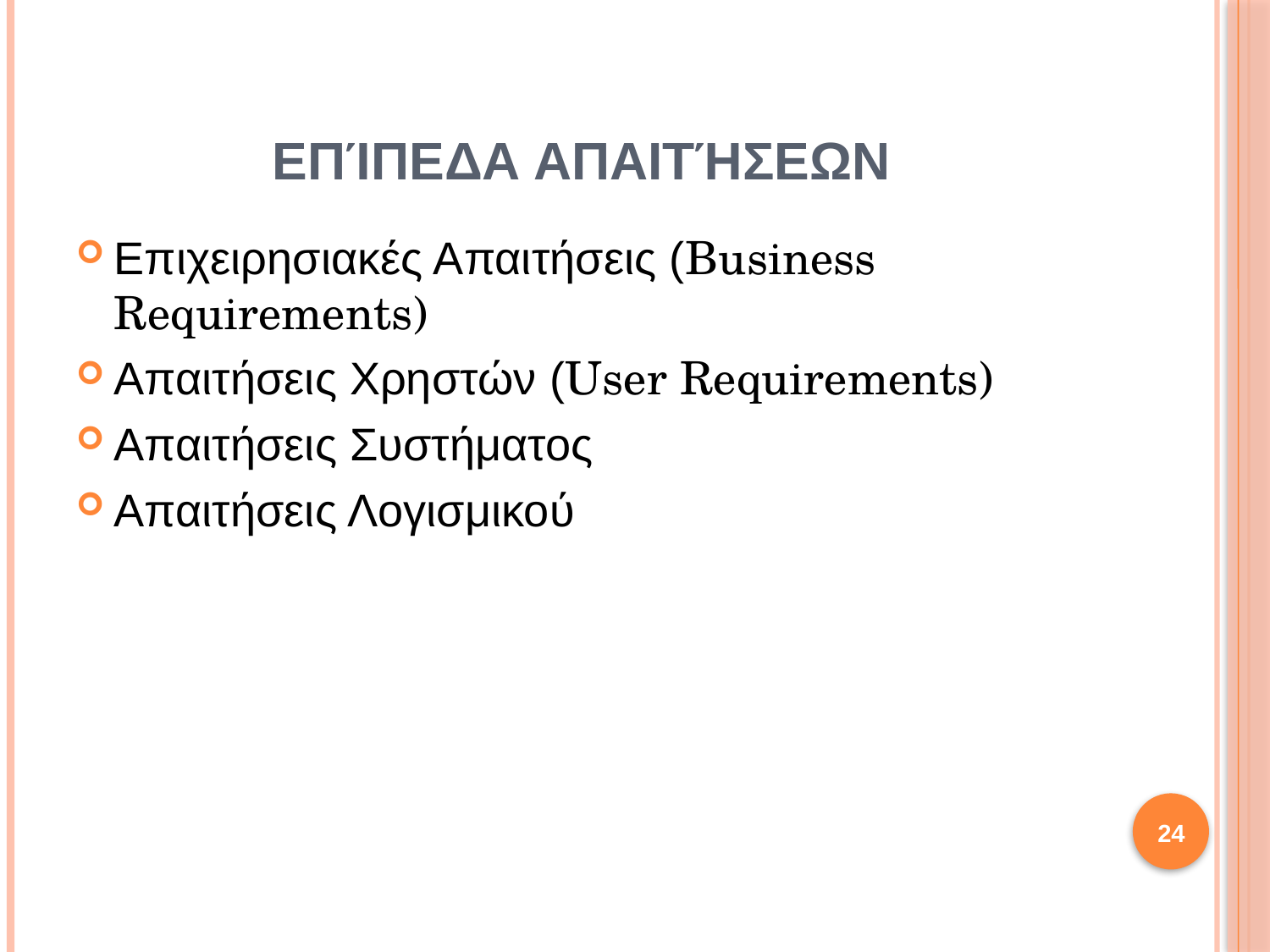

# Επίπεδα Απαιτήσεων
Επιχειρησιακές Απαιτήσεις (Business Requirements)
Απαιτήσεις Χρηστών (User Requirements)
Απαιτήσεις Συστήματος
Απαιτήσεις Λογισμικού
24